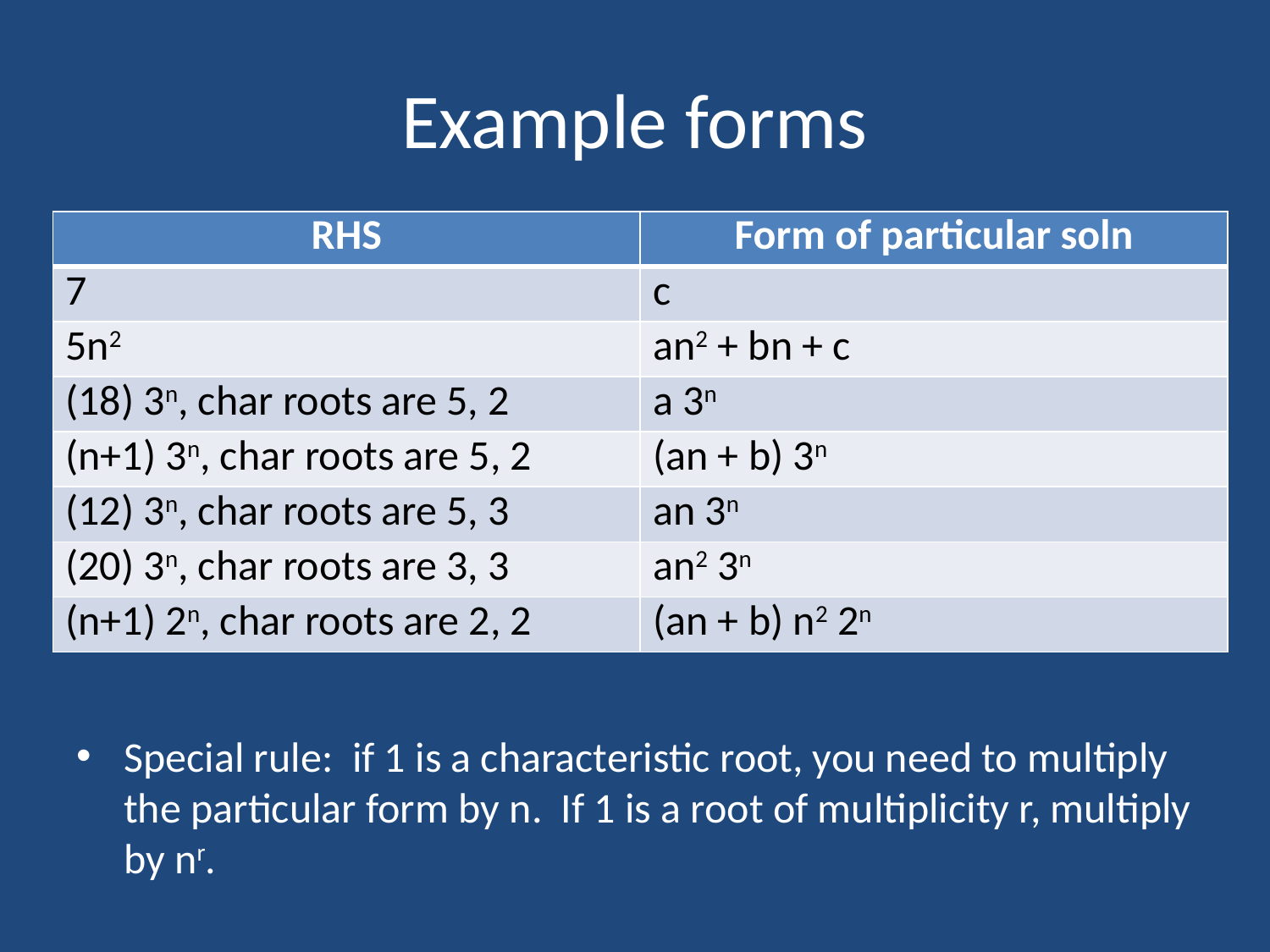

# Example forms
| RHS | Form of particular soln |
| --- | --- |
| 7 | c |
| 5n2 | an2 + bn + c |
| (18) 3n, char roots are 5, 2 | a 3n |
| (n+1) 3n, char roots are 5, 2 | (an + b) 3n |
| (12) 3n, char roots are 5, 3 | an 3n |
| (20) 3n, char roots are 3, 3 | an2 3n |
| (n+1) 2n, char roots are 2, 2 | (an + b) n2 2n |

Special rule:  if 1 is a characteristic root, you need to multiply the particular form by n.  If 1 is a root of multiplicity r, multiply by nr.